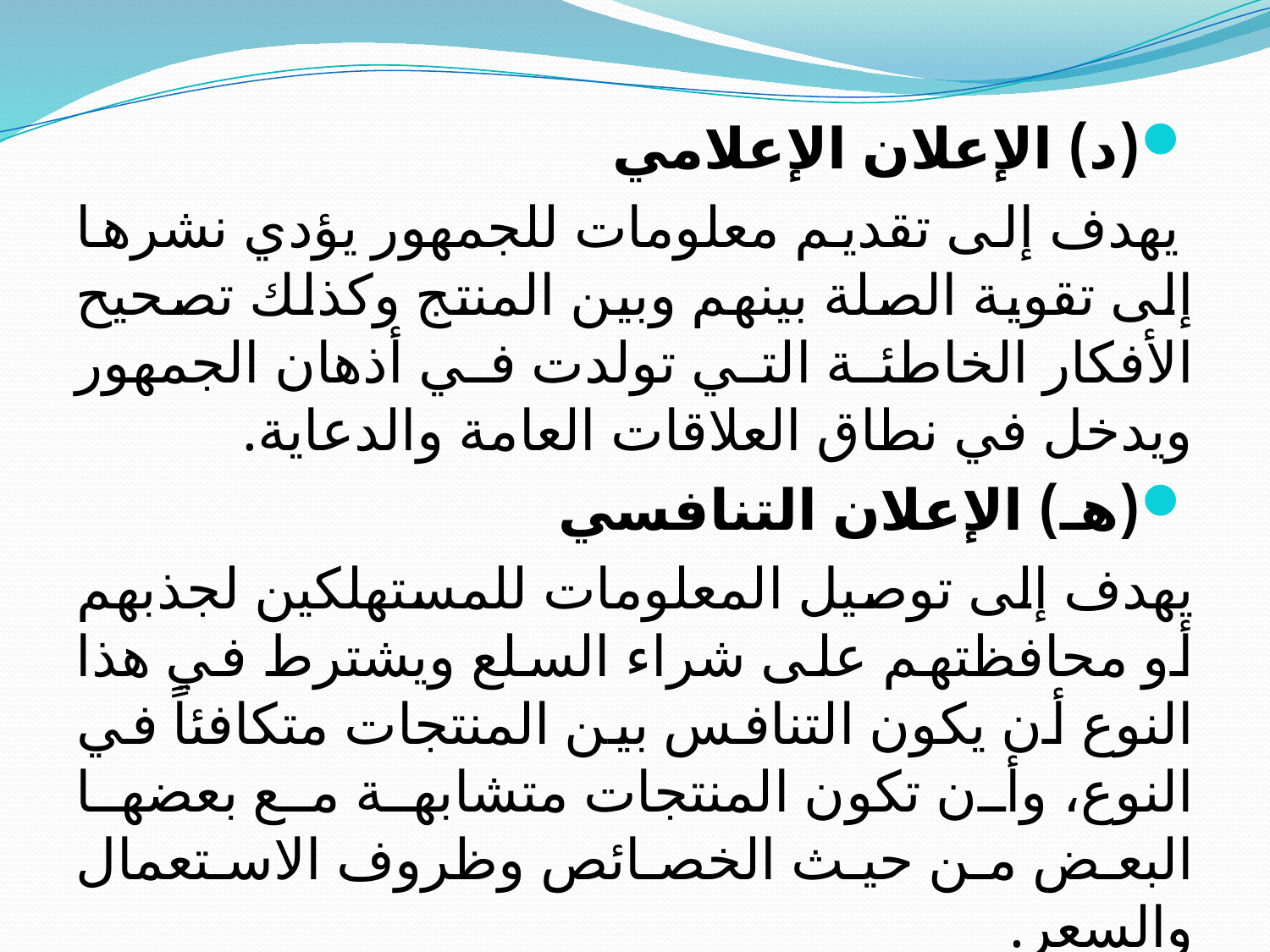

(د) الإعلان الإعلامي
 يهدف إلى تقديم معلومات للجمهور يؤدي نشرها إلى تقوية الصلة بينهم وبين المنتج وكذلك تصحيح الأفكار الخاطئة التي تولدت في أذهان الجمهور ويدخل في نطاق العلاقات العامة والدعاية.
(هـ) الإعلان التنافسي
يهدف إلى توصيل المعلومات للمستهلكين لجذبهم أو محافظتهم على شراء السلع ويشترط في هذا النوع أن يكون التنافس بين المنتجات متكافئاً في النوع، وأن تكون المنتجات متشابهة مع بعضها البعض من حيث الخصائص وظروف الاستعمال والسعر.